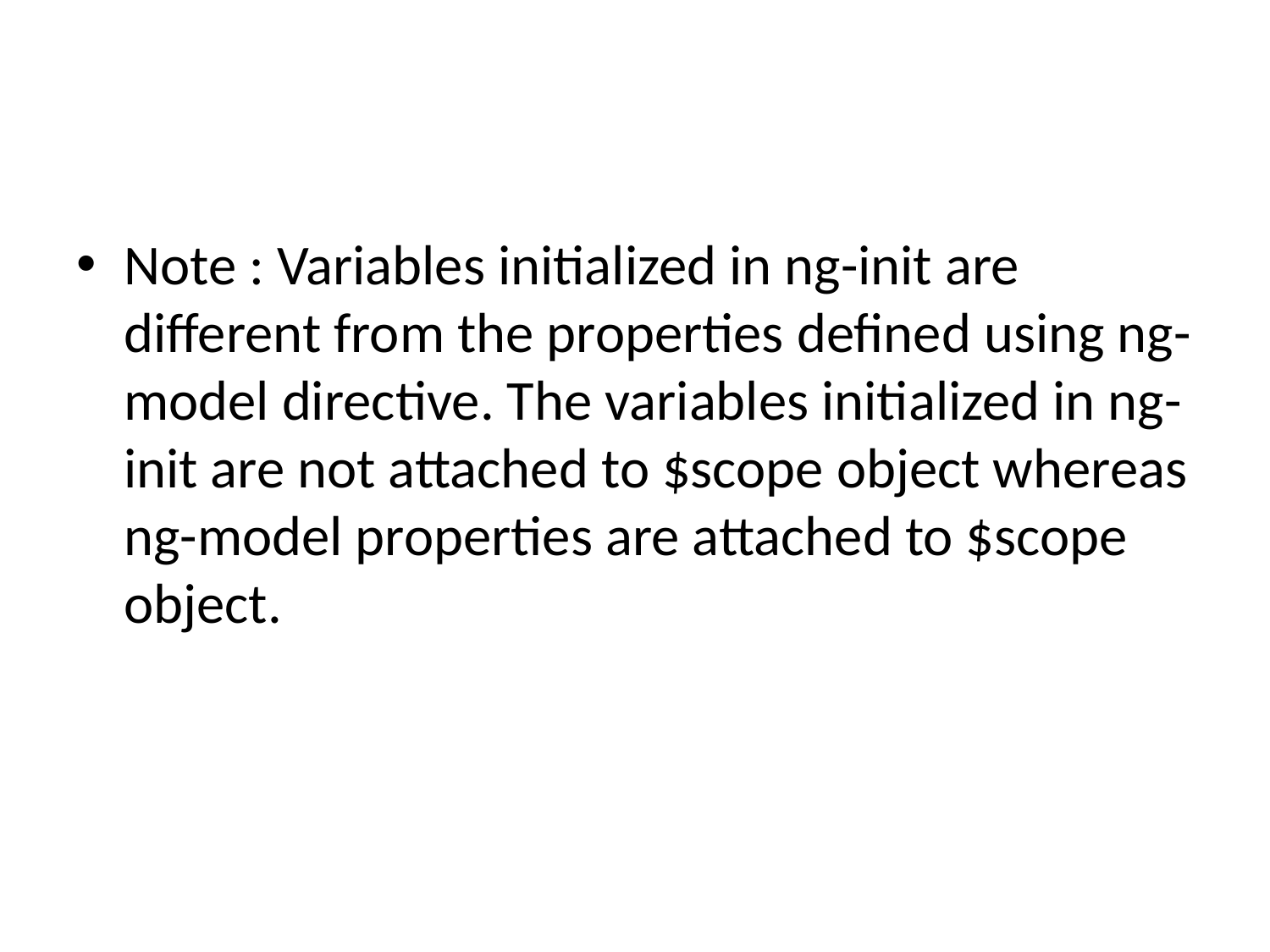

Note : Variables initialized in ng-init are different from the properties defined using ng-model directive. The variables initialized in ng-init are not attached to $scope object whereas ng-model properties are attached to $scope object.